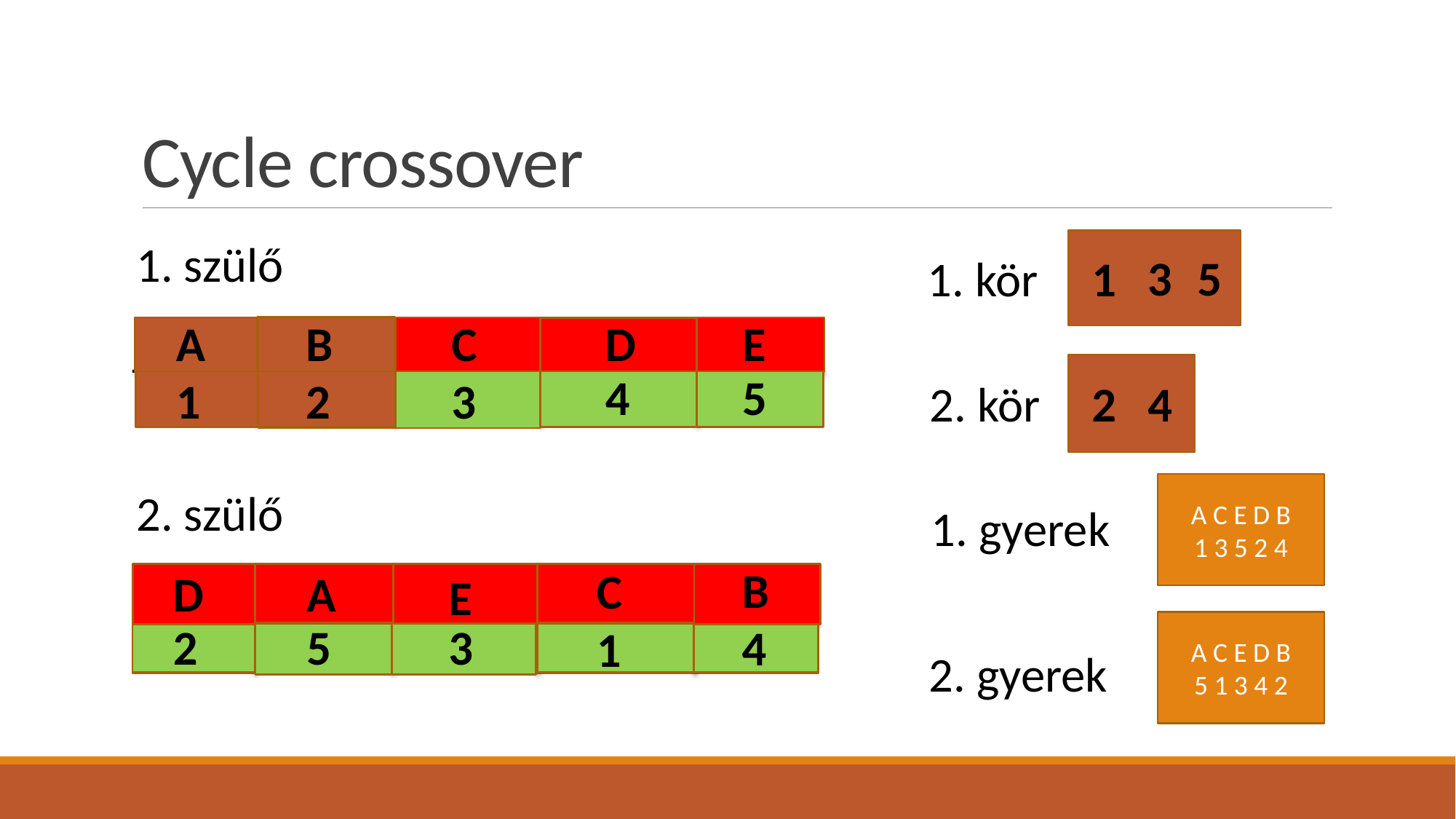

# Cycle crossover

1. szülő

3
5
1. kör
1
C
D
E
A
B

4
5
1
2
3
4
2. kör
2

A C E D B
1 3 5 2 4
2. szülő
1. gyerek
B
C
D
A
E

2
5
3
4
A C E D B
5 1 3 4 2
1

2. gyerek